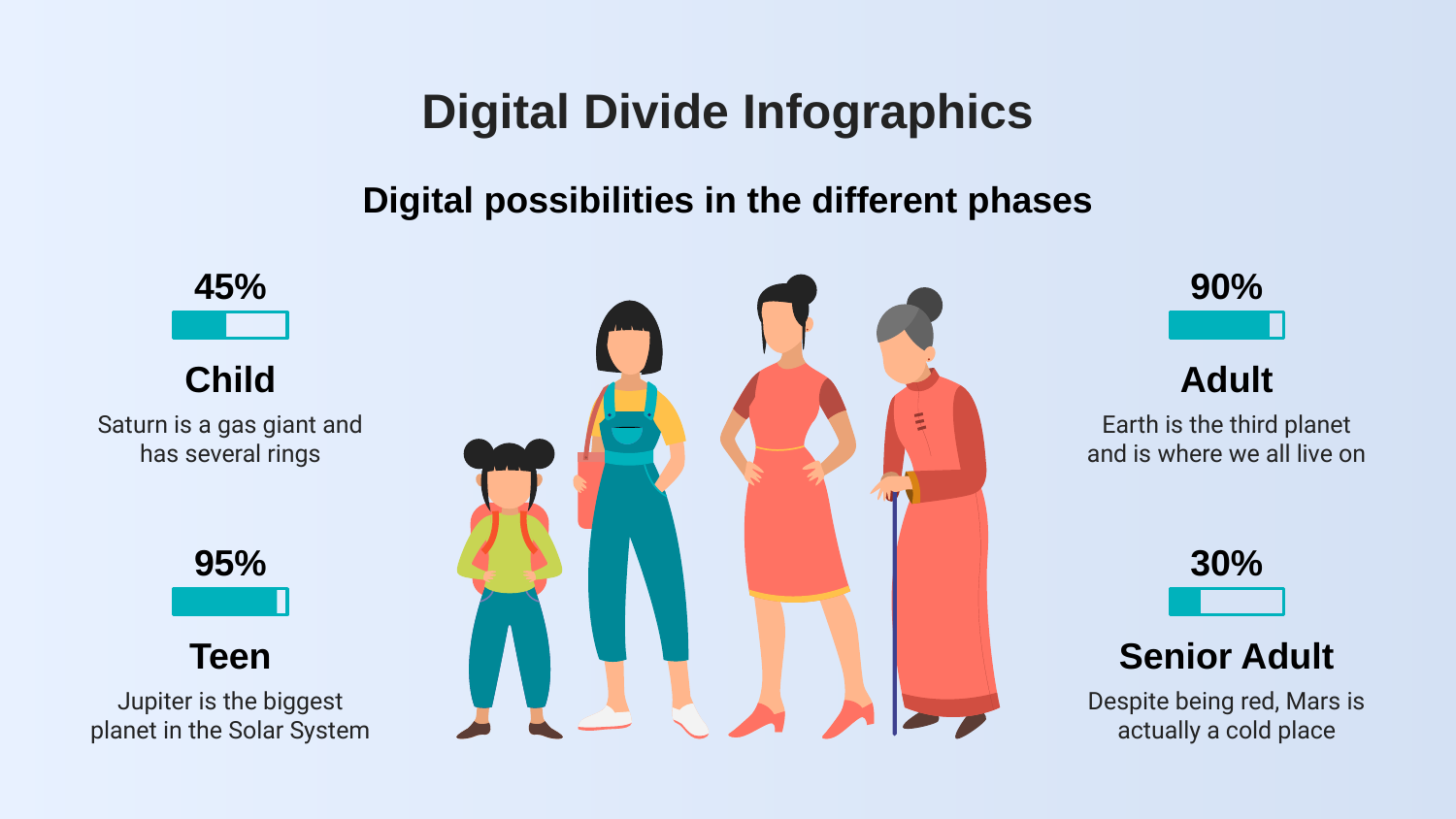

# Digital Divide Infographics
Digital possibilities in the different phases
45%
90%

Child
Saturn is a gas giant and has several rings

Adult
Earth is the third planet and is where we all live on

95%
30%

Teen
Jupiter is the biggest planet in the Solar System

Senior Adult
Despite being red, Mars is actually a cold place